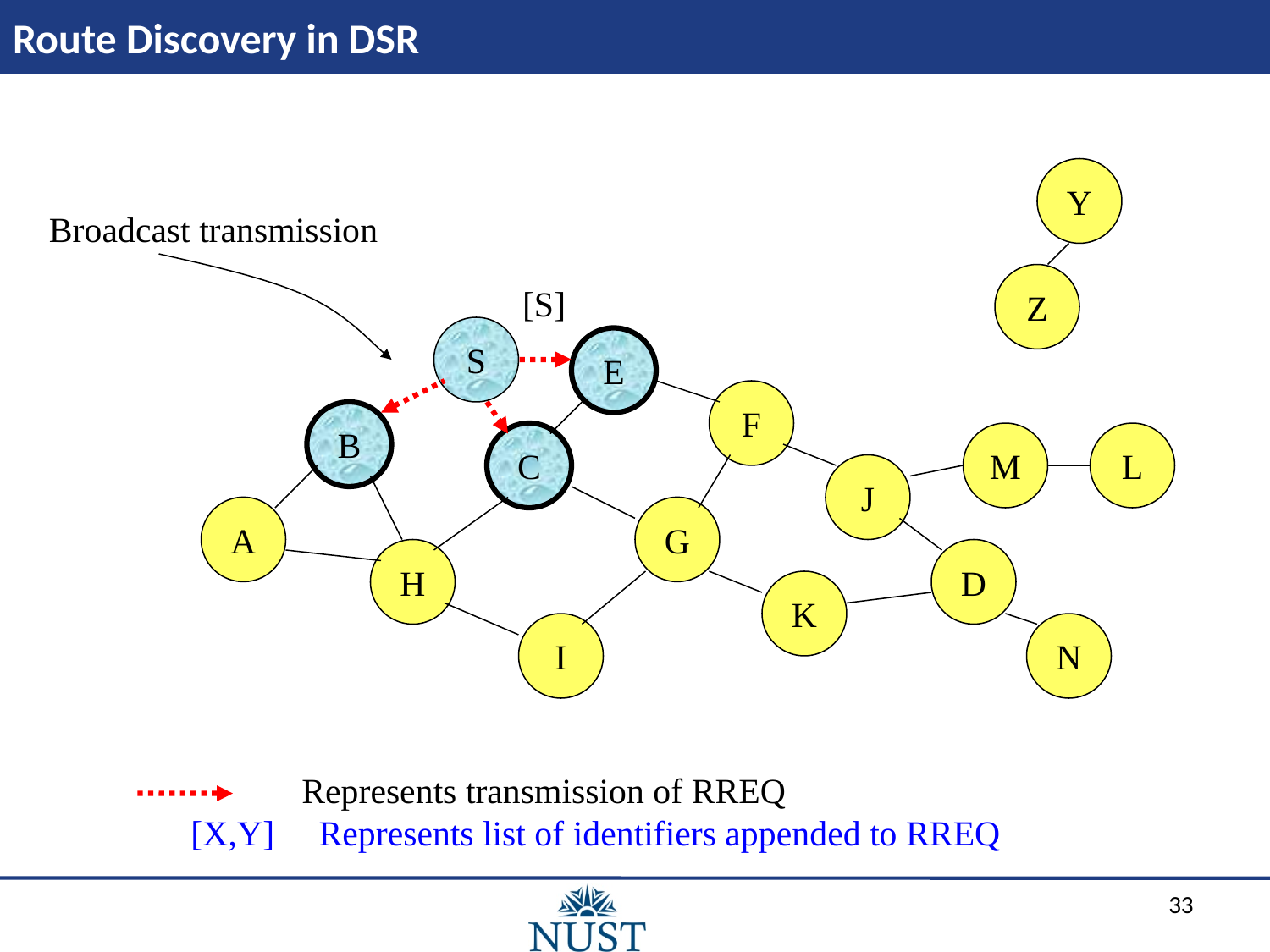

# Route Discovery in DSR
Y
Broadcast transmission

Z

[S]
S
E

F
B

C
M
L

J

A

G

H
D

K

I

N
Represents transmission of RREQ

[X,Y]     Represents list of identifiers appended to RREQ
33